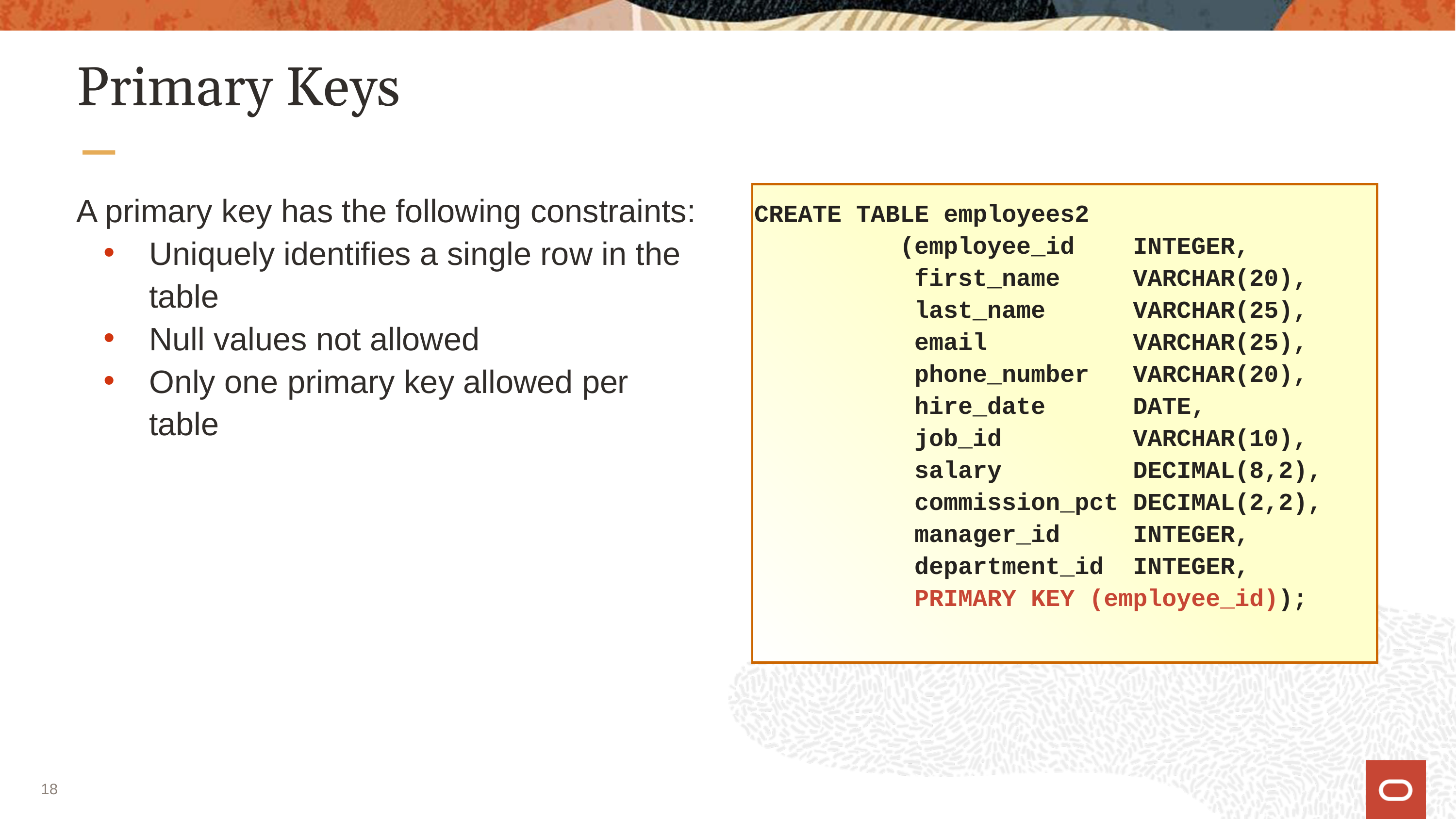

# Primary Keys
CREATE TABLE employees2
          (employee_id    INTEGER,
           first_name     VARCHAR(20),
           last_name      VARCHAR(25),
           email          VARCHAR(25),
           phone_number   VARCHAR(20),
           hire_date      DATE,
           job_id         VARCHAR(10),
           salary         DECIMAL(8,2),
           commission_pct DECIMAL(2,2),
           manager_id     INTEGER,
           department_id  INTEGER,
           PRIMARY KEY (employee_id));
A primary key has the following constraints:
Uniquely identifies a single row in the table
Null values not allowed
Only one primary key allowed per table